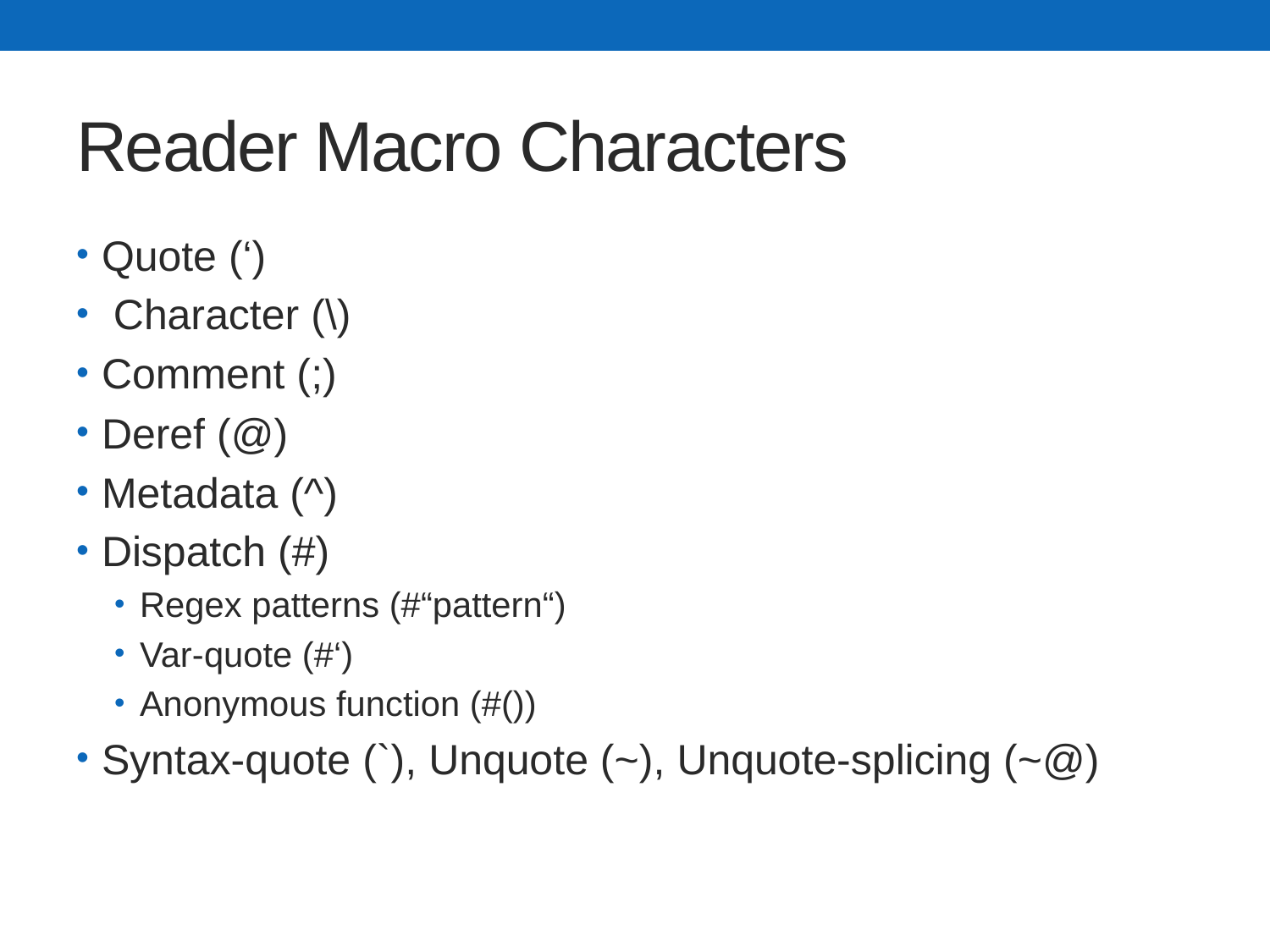

# Reader Macro Characters
Quote (‘)
 Character (\)
Comment (;)
Deref (@)
Metadata (^)
Dispatch (#)
Regex patterns (#“pattern“)
Var-quote (#‘)
Anonymous function (#())
Syntax-quote (`), Unquote (~), Unquote-splicing (~@)